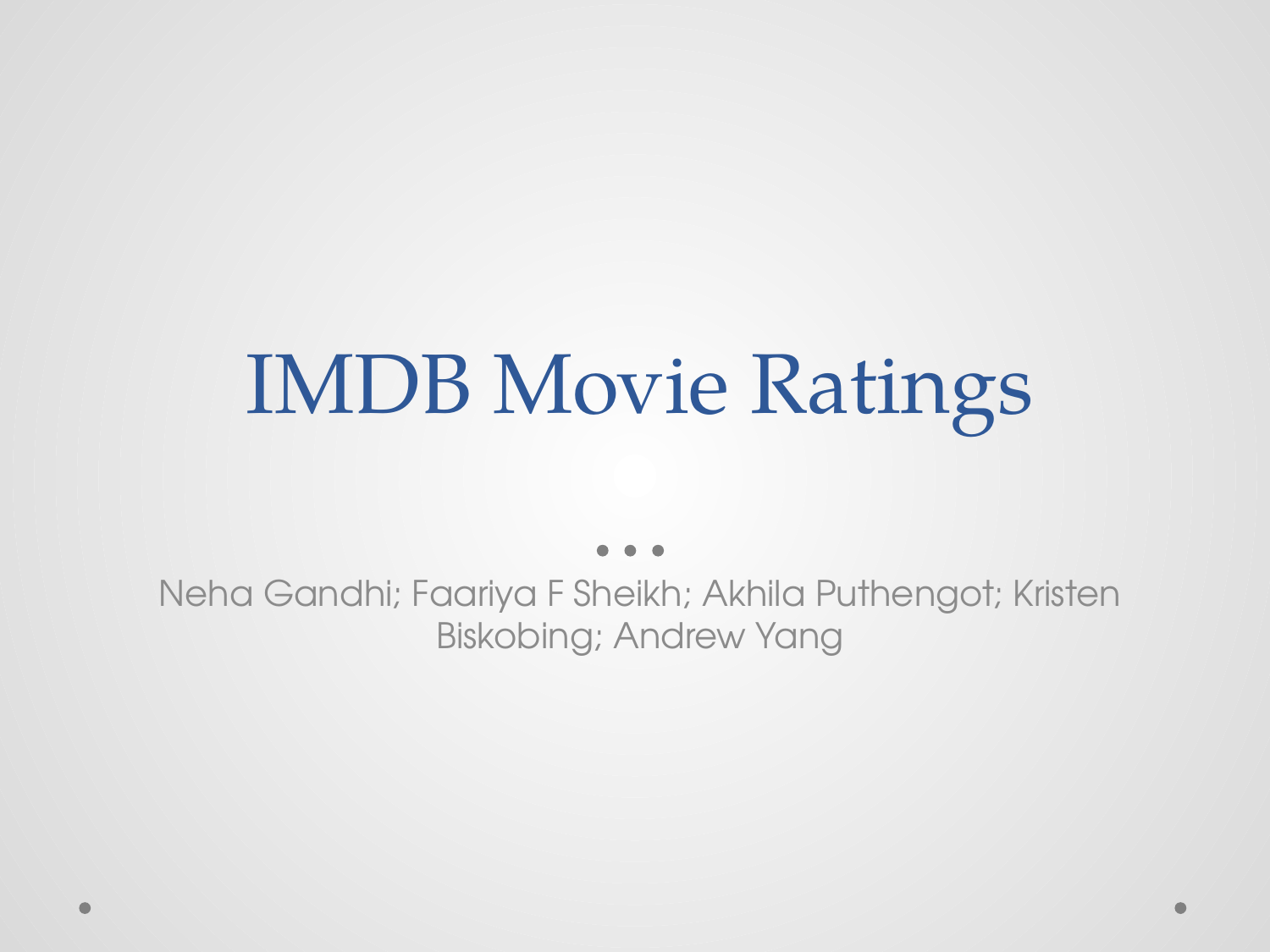

# IMDB Movie Ratings
Neha Gandhi; Faariya F Sheikh; Akhila Puthengot; Kristen Biskobing; Andrew Yang